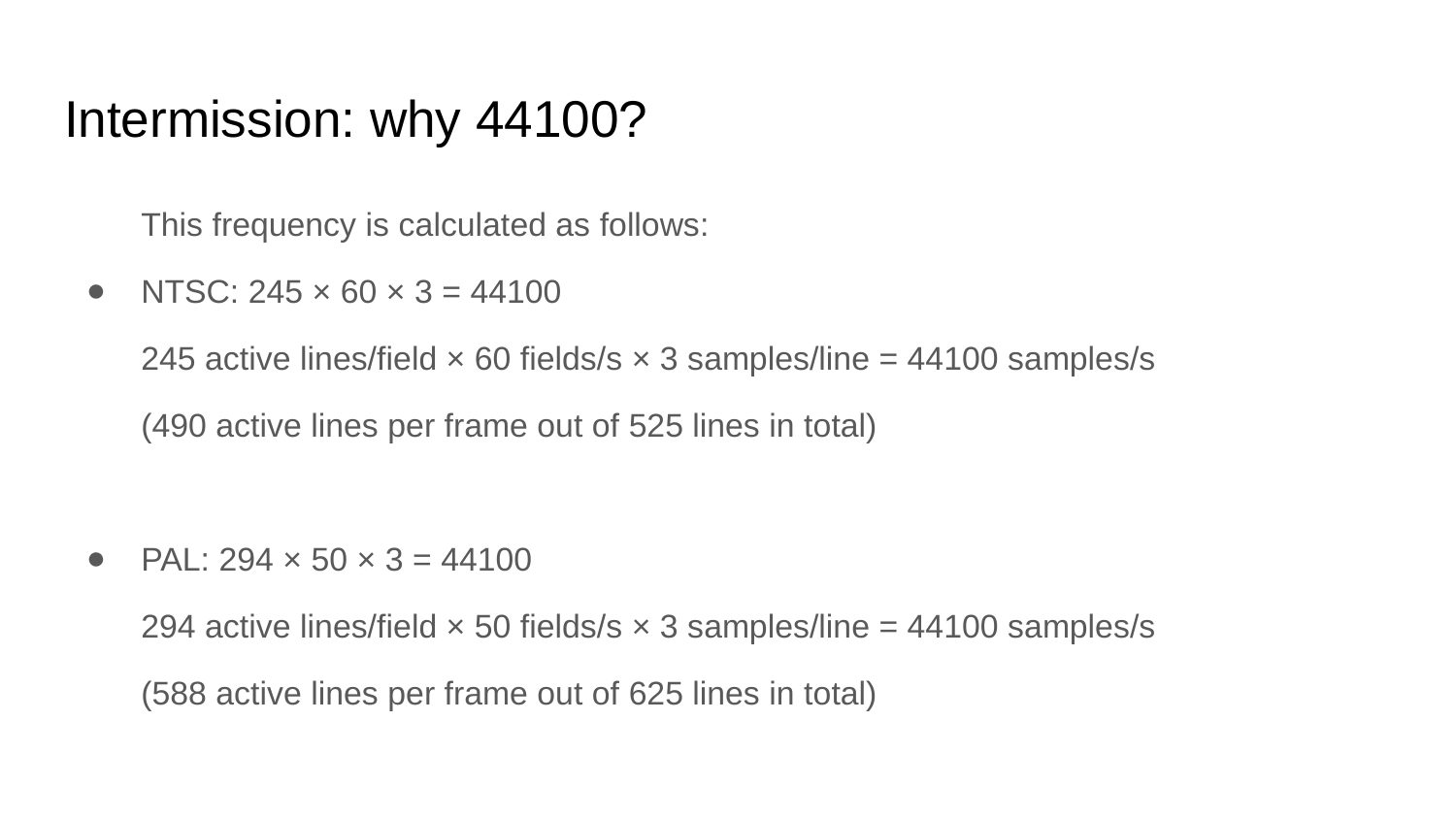

# Intermission: why 44100?
This frequency is calculated as follows:
NTSC: 245 × 60 × 3 = 44100
245 active lines/field × 60 fields/s × 3 samples/line = 44100 samples/s
(490 active lines per frame out of 525 lines in total)

PAL: 294 × 50 × 3 = 44100
294 active lines/field × 50 fields/s × 3 samples/line = 44100 samples/s
(588 active lines per frame out of 625 lines in total)